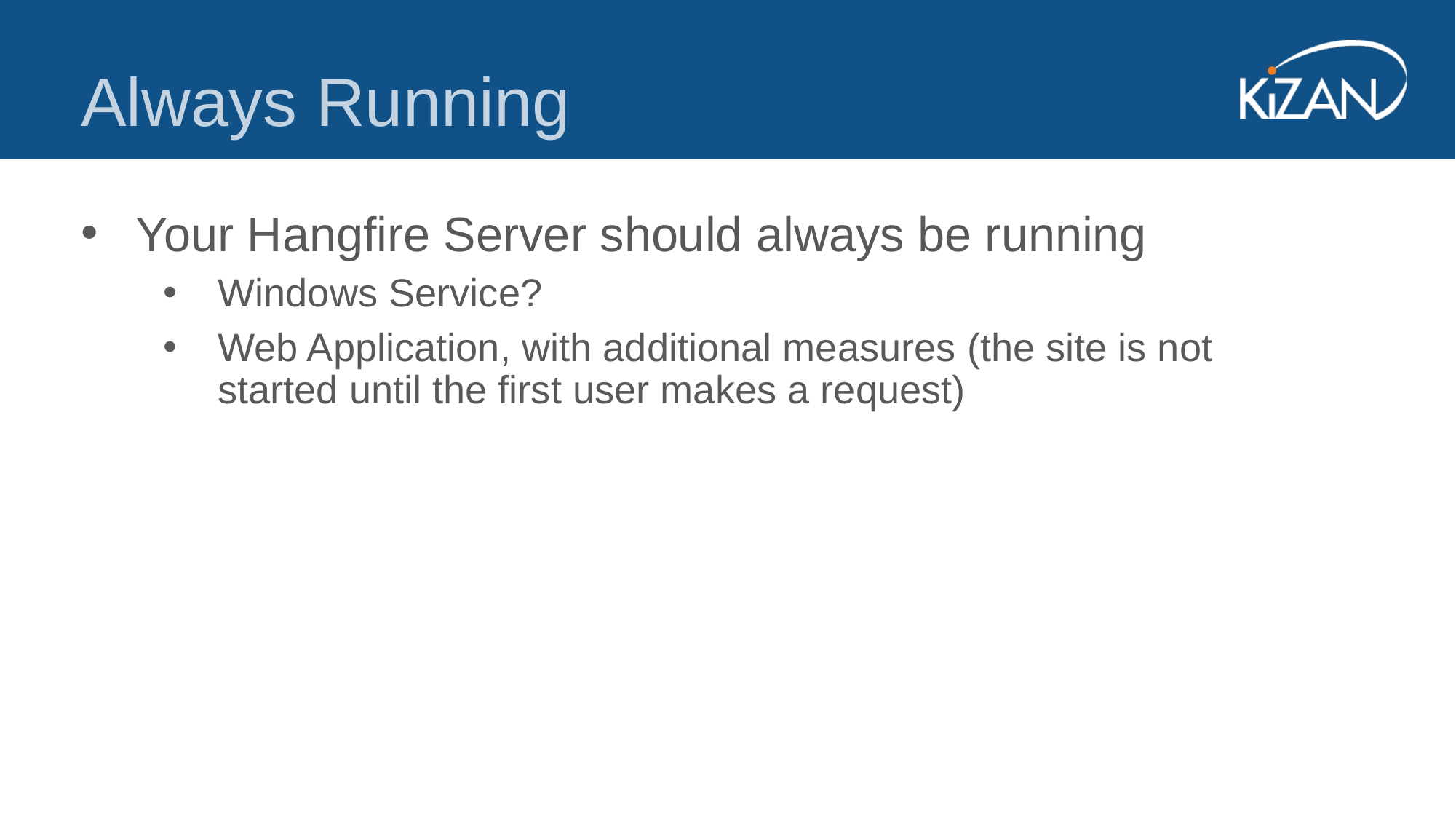

Always Running
Your Hangfire Server should always be running
Windows Service?
Web Application, with additional measures (the site is not started until the first user makes a request)